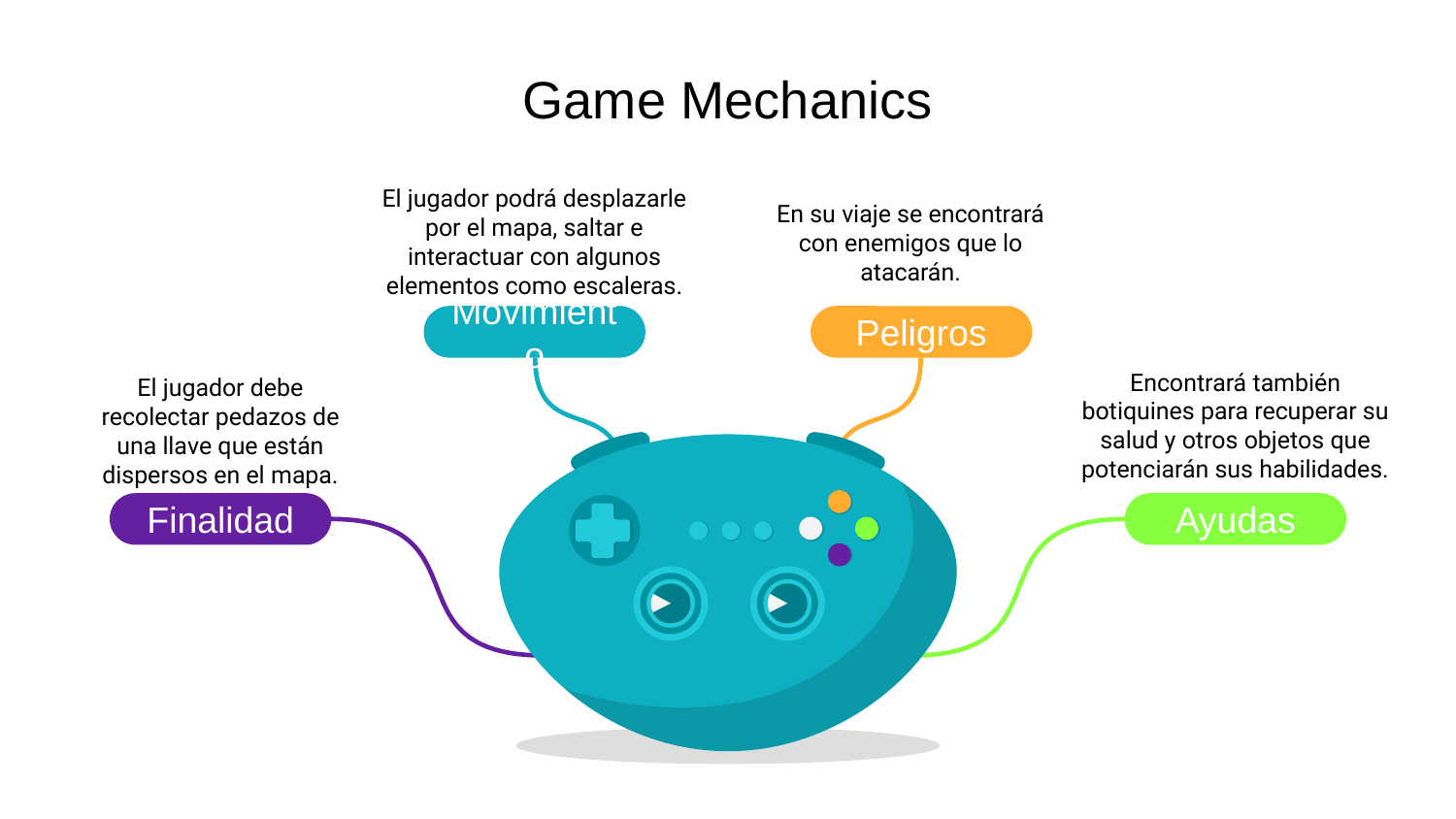

# Game Mechanics
El jugador podrá desplazarle por el mapa, saltar e interactuar con algunos elementos como escaleras.
Movimiento
En su viaje se encontrará con enemigos que lo atacarán.
Peligros
Encontrará también botiquines para recuperar su salud y otros objetos que potenciarán sus habilidades.
Ayudas
El jugador debe recolectar pedazos de una llave que están dispersos en el mapa.
Finalidad